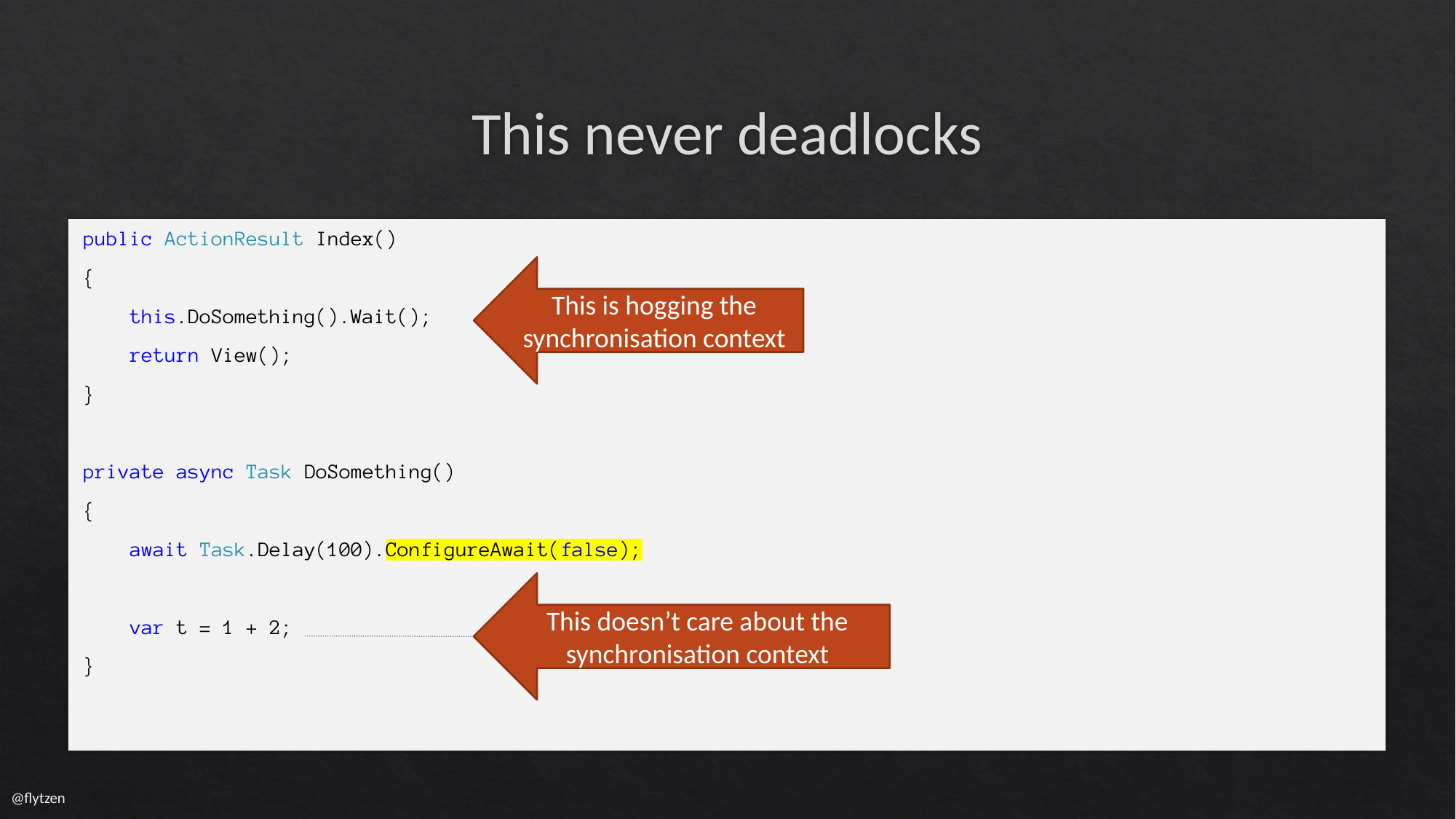

# This never deadlocks
public ActionResult Index()
{
    this.DoSomething().Wait();
    return View();
}

private async Task DoSomething()
{
    await Task.Delay(100).ConfigureAwait(false);

    var t = 1 + 2;
}
This is hogging the synchronisation context
This doesn’t care about the synchronisation context
@flytzen